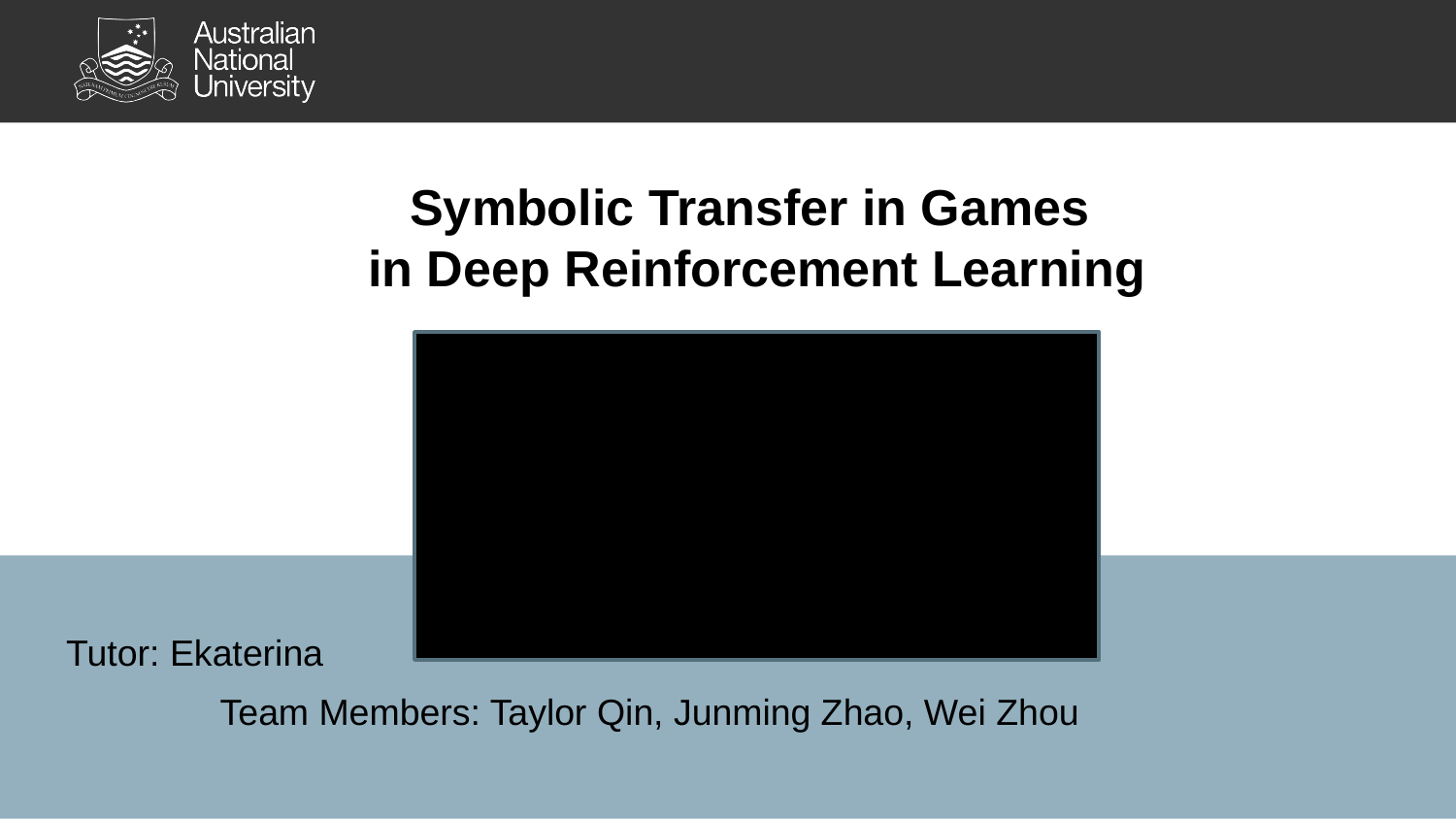

Symbolic Transfer in Games
in Deep Reinforcement Learning
#

Tutor: Ekaterina

Team Members: Taylor Qin, Junming Zhao, Wei Zhou
1